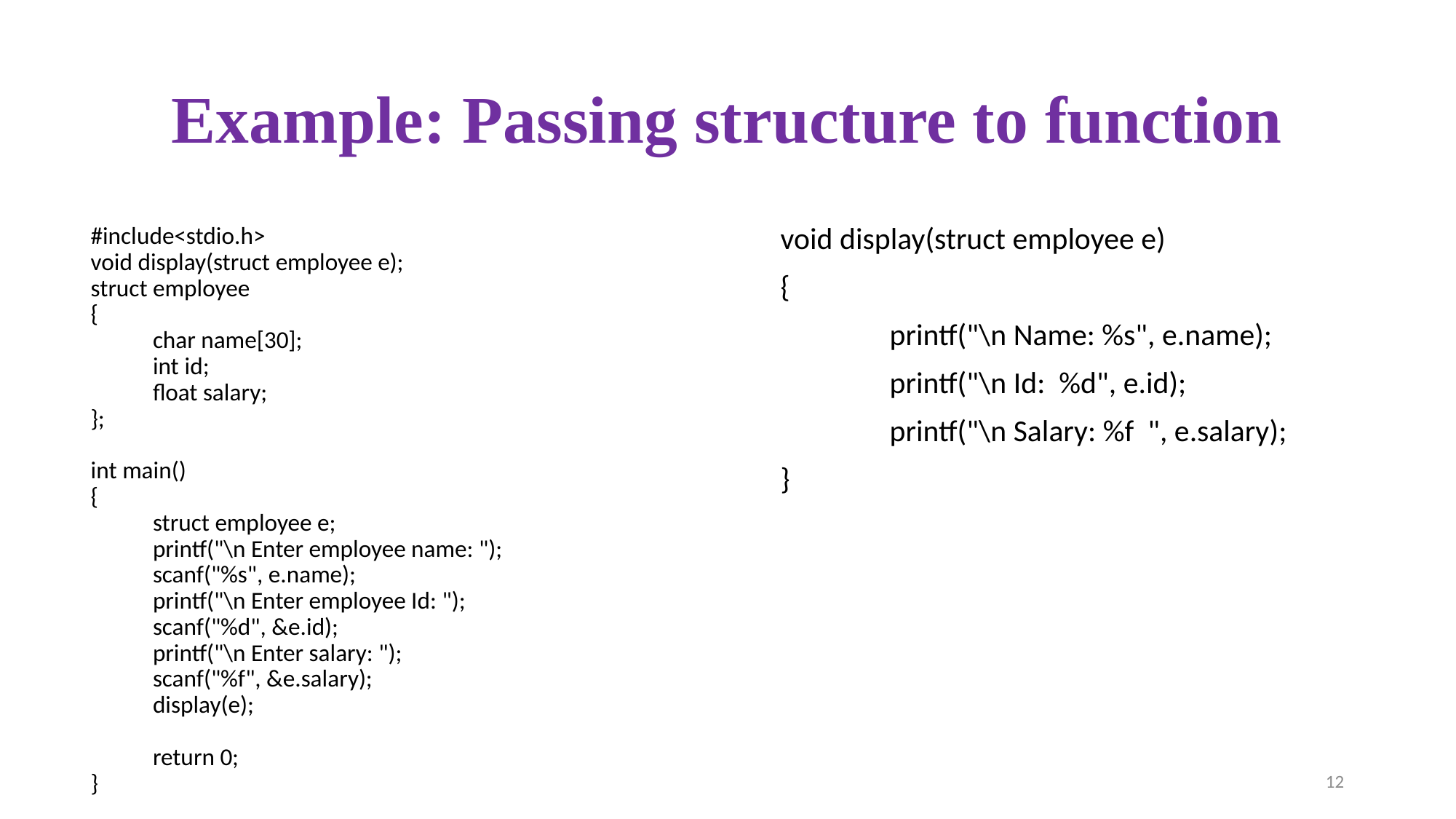

# Example: Passing structure to function
void display(struct employee e)
{
	printf("\n Name: %s", e.name);
	printf("\n Id:  %d", e.id);
	printf("\n Salary: %f  ", e.salary);
}
#include<stdio.h>
void display(struct employee e);
struct employee
{
	char name[30];
	int id;
	float salary;
};

int main()
{
	struct employee e;
	printf("\n Enter employee name: ");
	scanf("%s", e.name);
	printf("\n Enter employee Id: ");
	scanf("%d", &e.id);
	printf("\n Enter salary: ");
	scanf("%f", &e.salary);
	display(e);

	return 0;
}

12